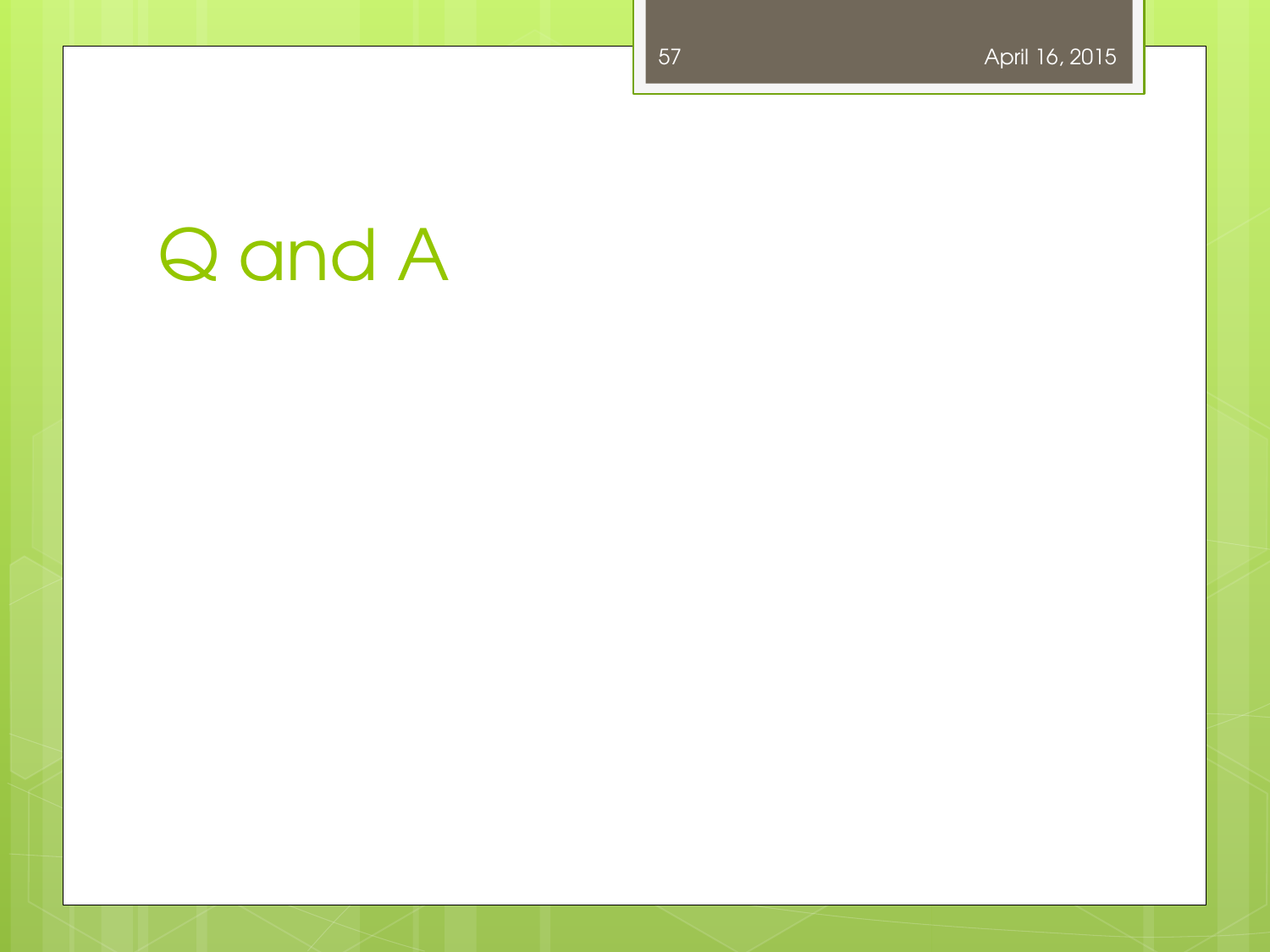

57
April 16, 2015
# Q and A